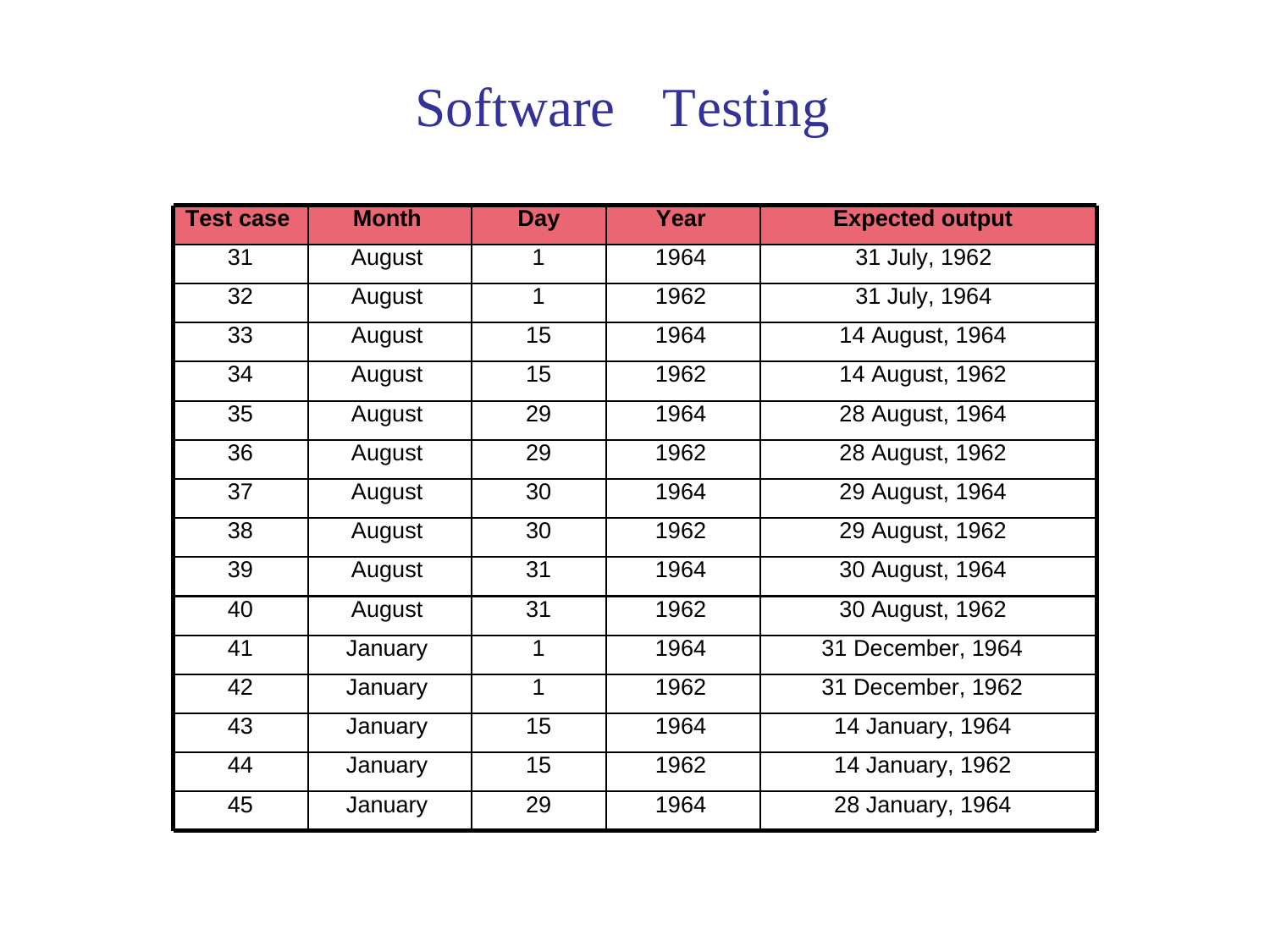

Software
Testing

Test case
Month

Day

Year

Expected output

31
August
1
1964
31 July, 1962

32
August
1
1962
31 July, 1964

33
August
15
1964
14 August, 1964

34
August
15
1962
14 August, 1962

35
August
29
1964
28 August, 1964

36
August
29
1962
28 August, 1962

37
August
30
1964
29 August, 1964

38
August
30
1962
29 August, 1962

39
August
31
1964
30 August, 1964

40
August
31
1962
30 August, 1962

41
January
1
1964
31 December, 1964

42
January
1
1962
31 December, 1962

43
January
15
1964
14 January, 1964

44
January
15
1962
14 January, 1962

45
January
29
1964
28 January, 1964